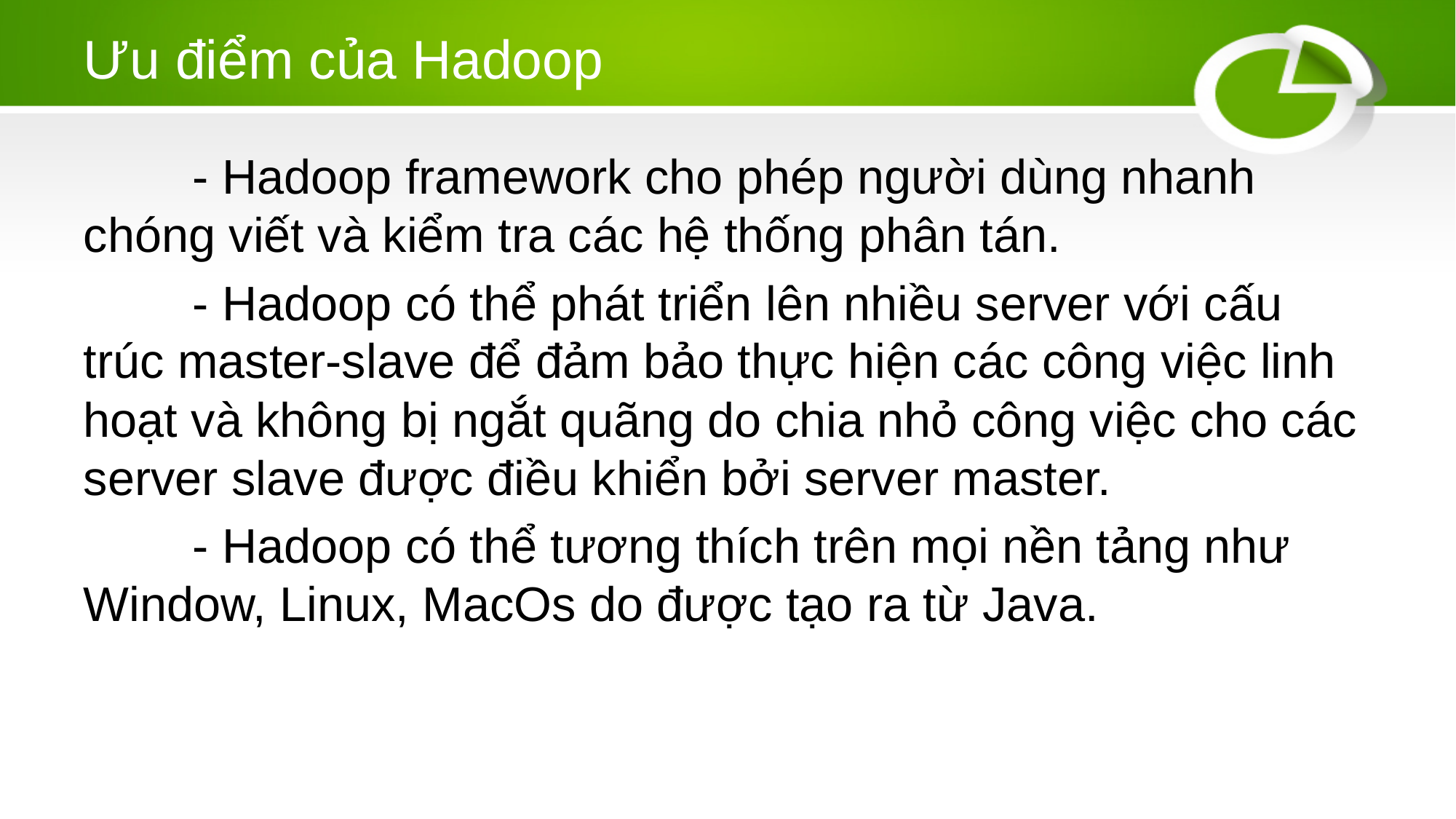

# Ưu điểm của Hadoop
	- Hadoop framework cho phép người dùng nhanh chóng viết và kiểm tra các hệ thống phân tán.
	- Hadoop có thể phát triển lên nhiều server với cấu trúc master-slave để đảm bảo thực hiện các công việc linh hoạt và không bị ngắt quãng do chia nhỏ công việc cho các server slave được điều khiển bởi server master.
	- Hadoop có thể tương thích trên mọi nền tảng như Window, Linux, MacOs do được tạo ra từ Java.